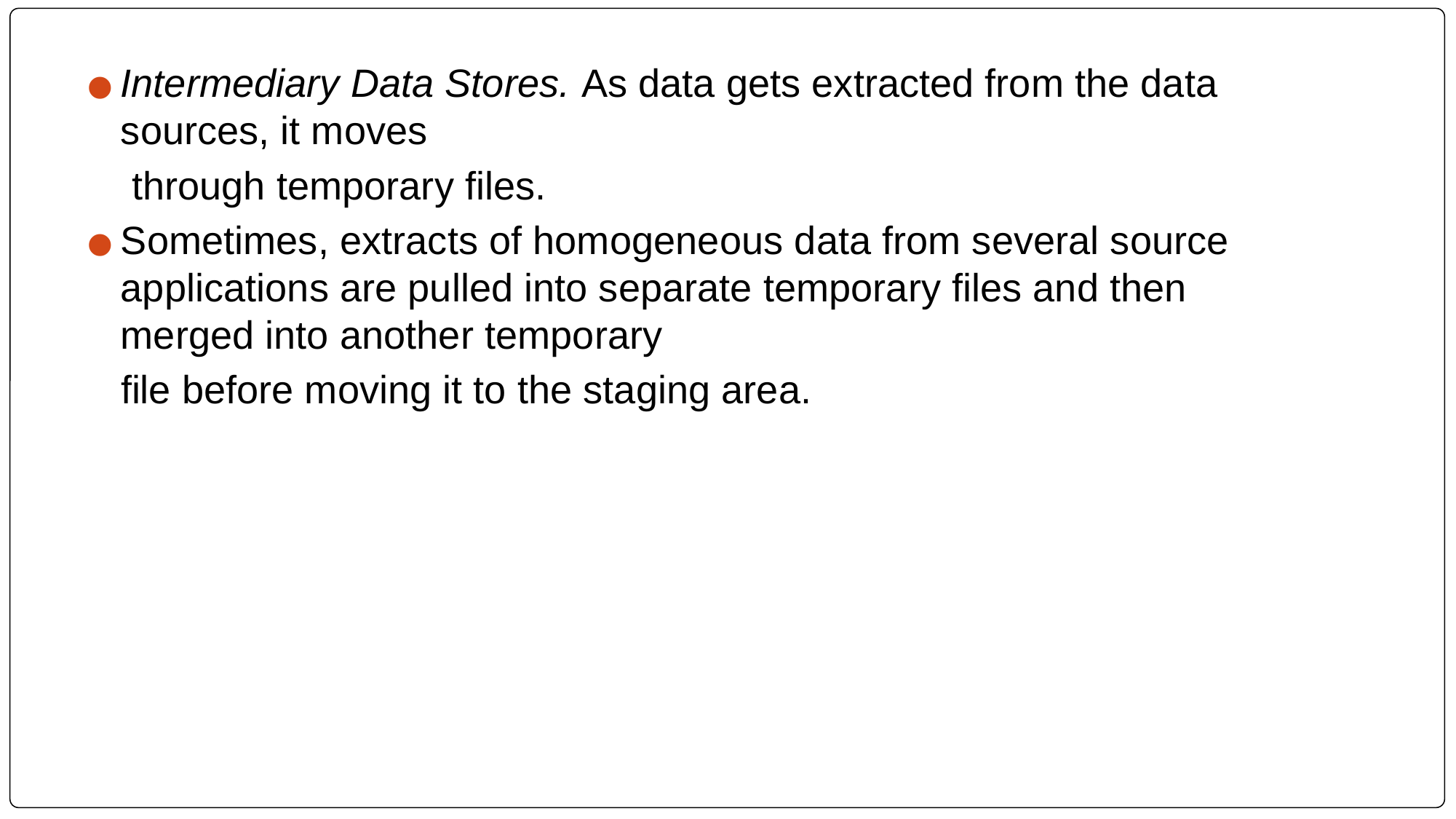

Intermediary Data Stores. As data gets extracted from the data sources, it moves
    through temporary files.
Sometimes, extracts of homogeneous data from several source applications are pulled into separate temporary files and then merged into another temporary
   file before moving it to the staging area.